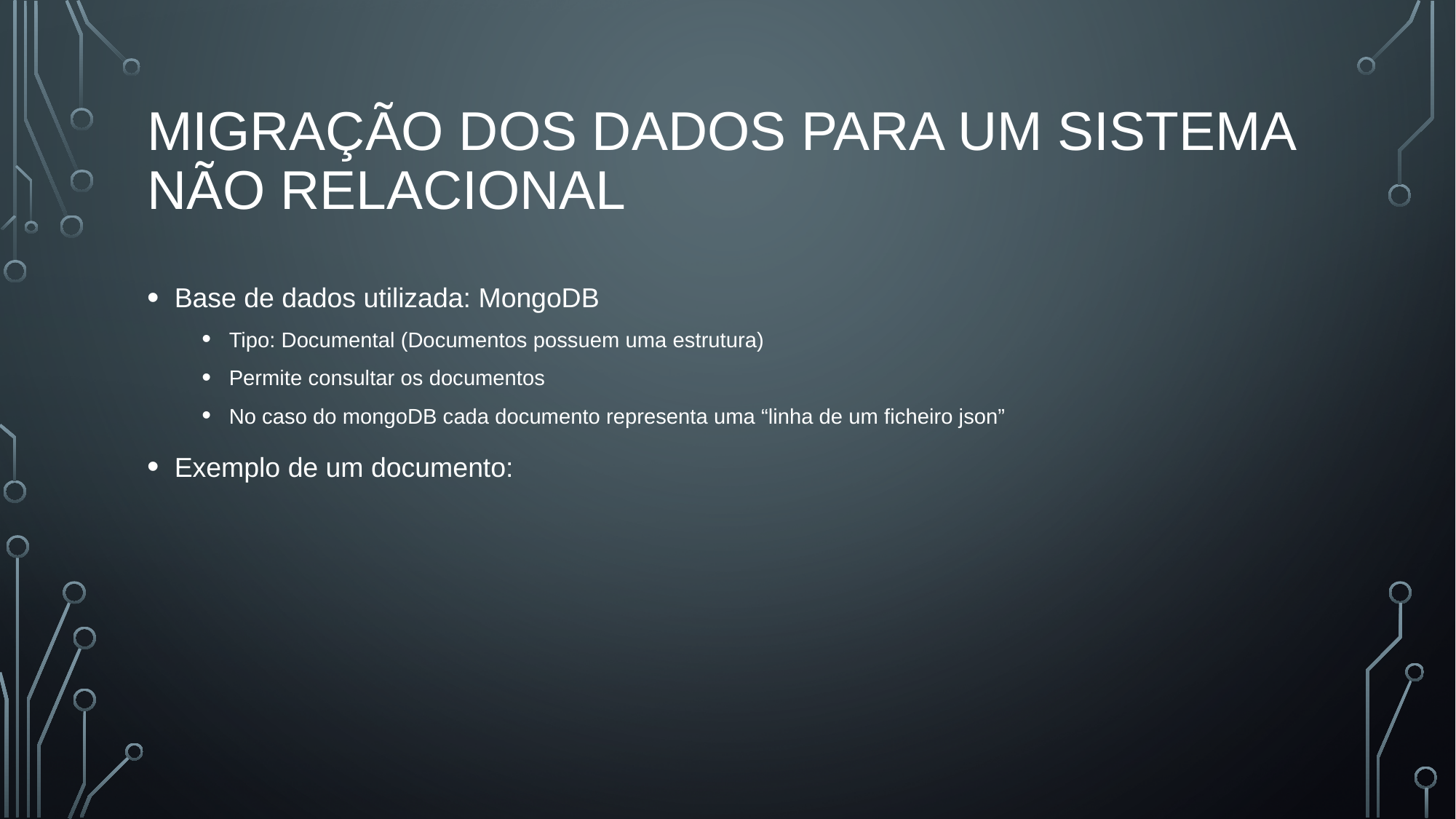

# Migração dos dados para um sistema não relacional
Base de dados utilizada: MongoDB
Tipo: Documental (Documentos possuem uma estrutura)
Permite consultar os documentos
No caso do mongoDB cada documento representa uma “linha de um ficheiro json”
Exemplo de um documento: